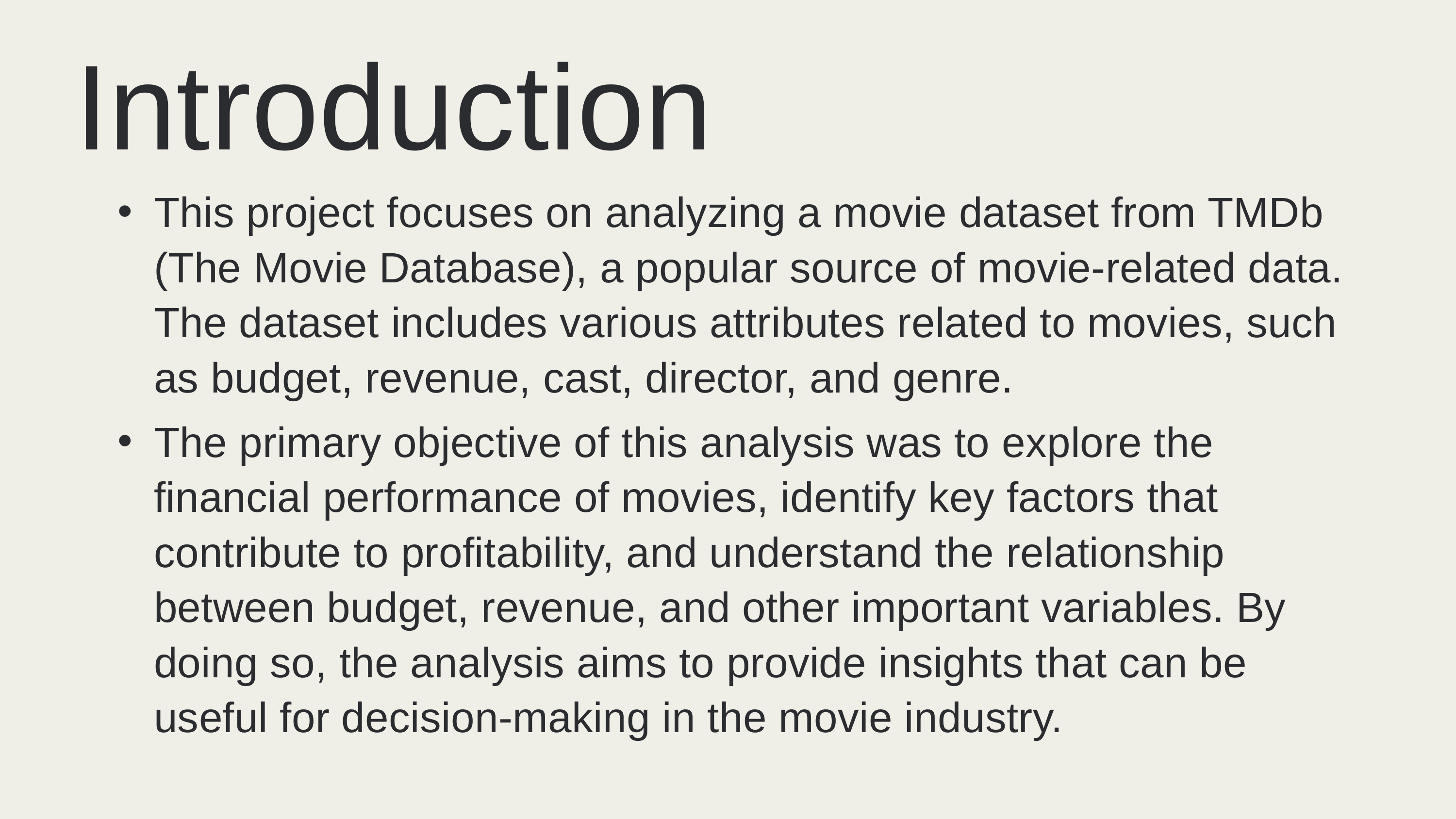

Introduction
This project focuses on analyzing a movie dataset from TMDb (The Movie Database), a popular source of movie-related data. The dataset includes various attributes related to movies, such as budget, revenue, cast, director, and genre.
The primary objective of this analysis was to explore the financial performance of movies, identify key factors that contribute to profitability, and understand the relationship between budget, revenue, and other important variables. By doing so, the analysis aims to provide insights that can be useful for decision-making in the movie industry.